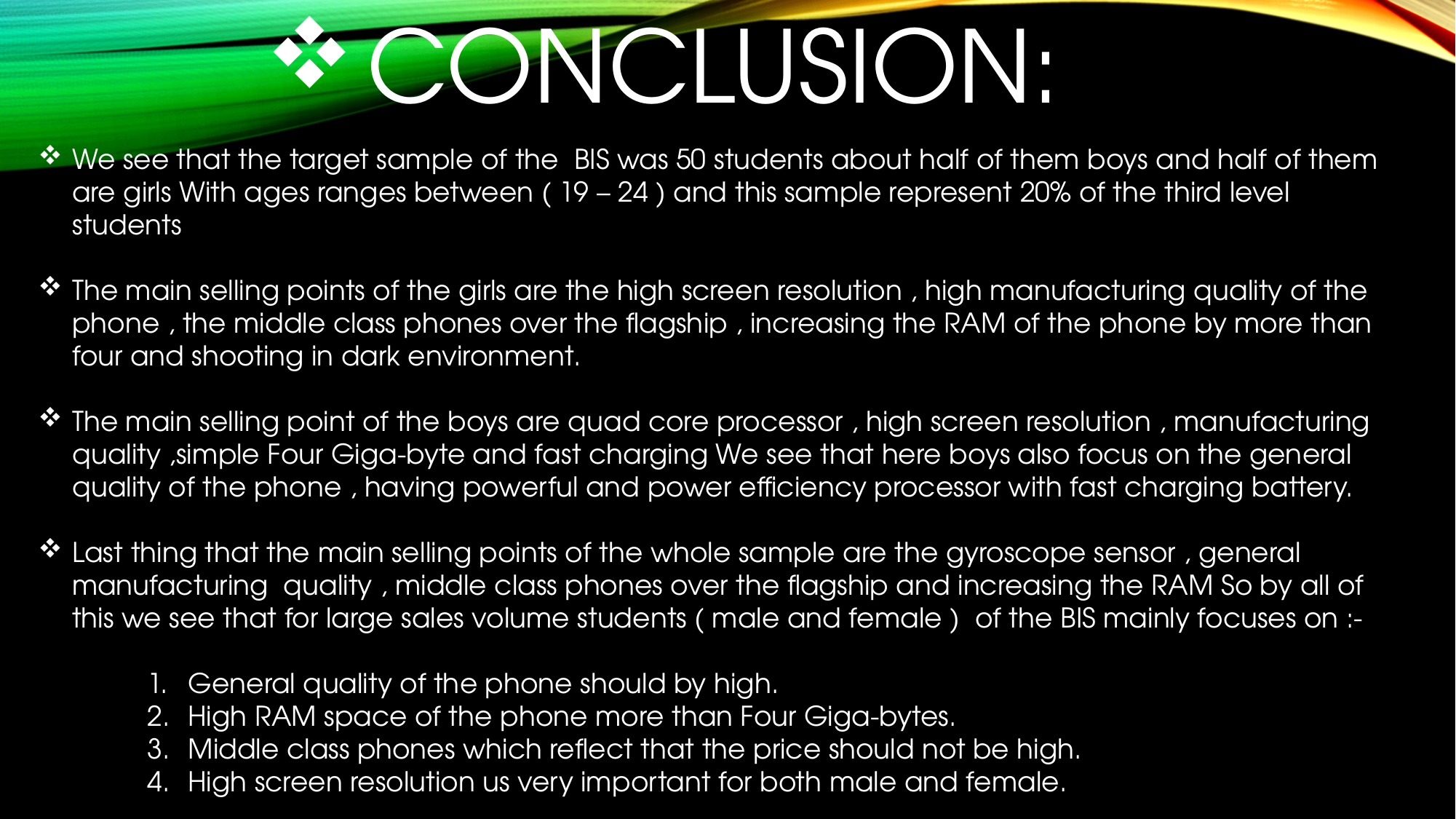

# CONCLUSION:

We see that the target sample of the  BIS was 50 students about half of them boys and half of them are girls With ages ranges between ( 19 – 24 ) and this sample represent 20% of the third level students

The main selling points of the girls are the high screen resolution , high manufacturing quality of the phone , the middle class phones over the flagship , increasing the RAM of the phone by more than four and shooting in dark environment.

The main selling point of the boys are quad core processor , high screen resolution , manufacturing quality ,simple Four Giga-byte and fast charging We see that here boys also focus on the general quality of the phone , having powerful and power efficiency processor with fast charging battery.

Last thing that the main selling points of the whole sample are the gyroscope sensor , general manufacturing  quality , middle class phones over the flagship and increasing the RAM So by all of this we see that for large sales volume students ( male and female )  of the BIS mainly focuses on :-

General quality of the phone should by high.
High RAM space of the phone more than Four Giga-bytes.
Middle class phones which reflect that the price should not be high.
High screen resolution us very important for both male and female.